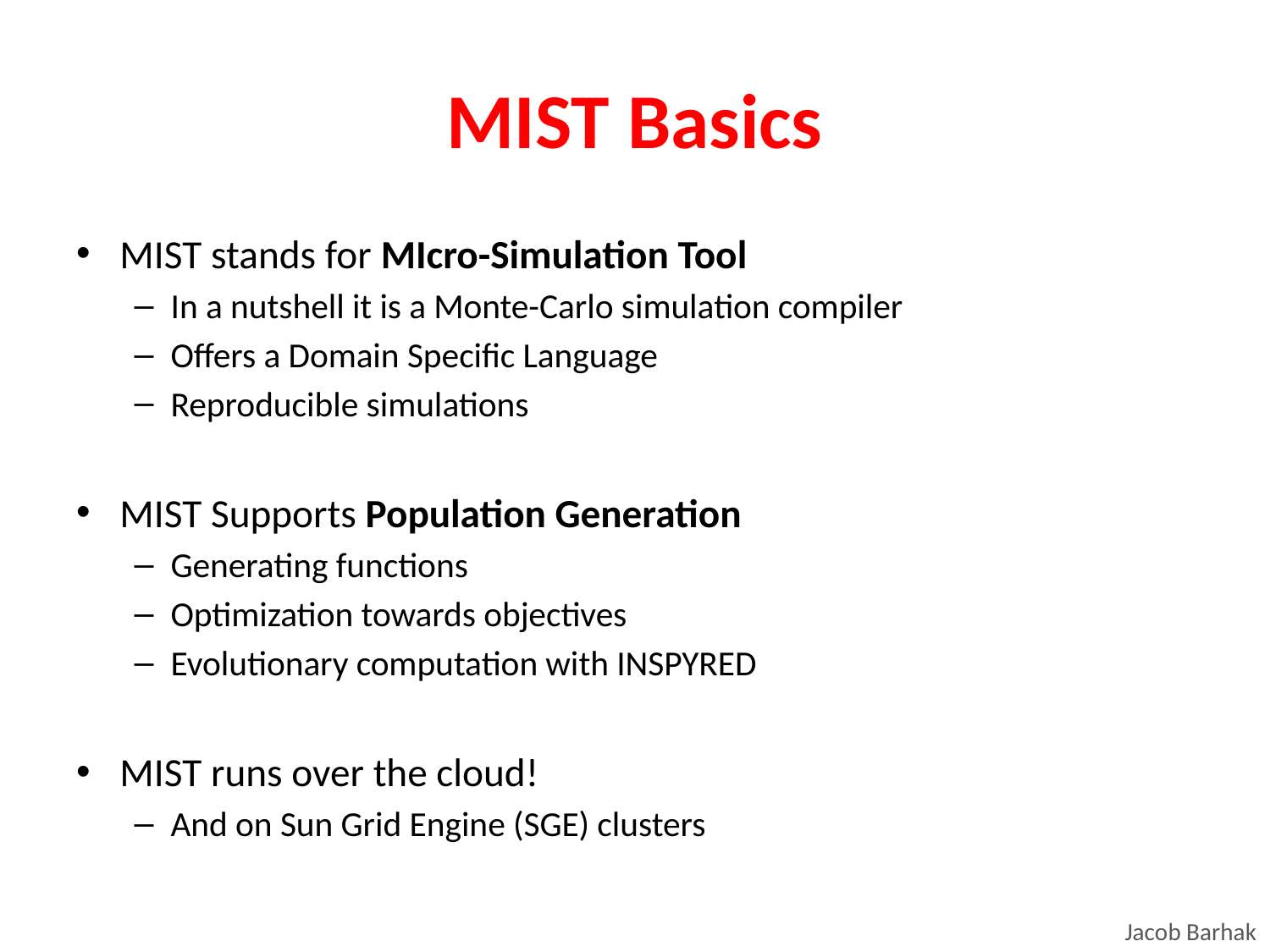

# MIST Basics
MIST stands for MIcro-Simulation Tool
In a nutshell it is a Monte-Carlo simulation compiler
Offers a Domain Specific Language
Reproducible simulations

MIST Supports Population Generation
Generating functions
Optimization towards objectives
Evolutionary computation with INSPYRED

MIST runs over the cloud!
And on Sun Grid Engine (SGE) clusters